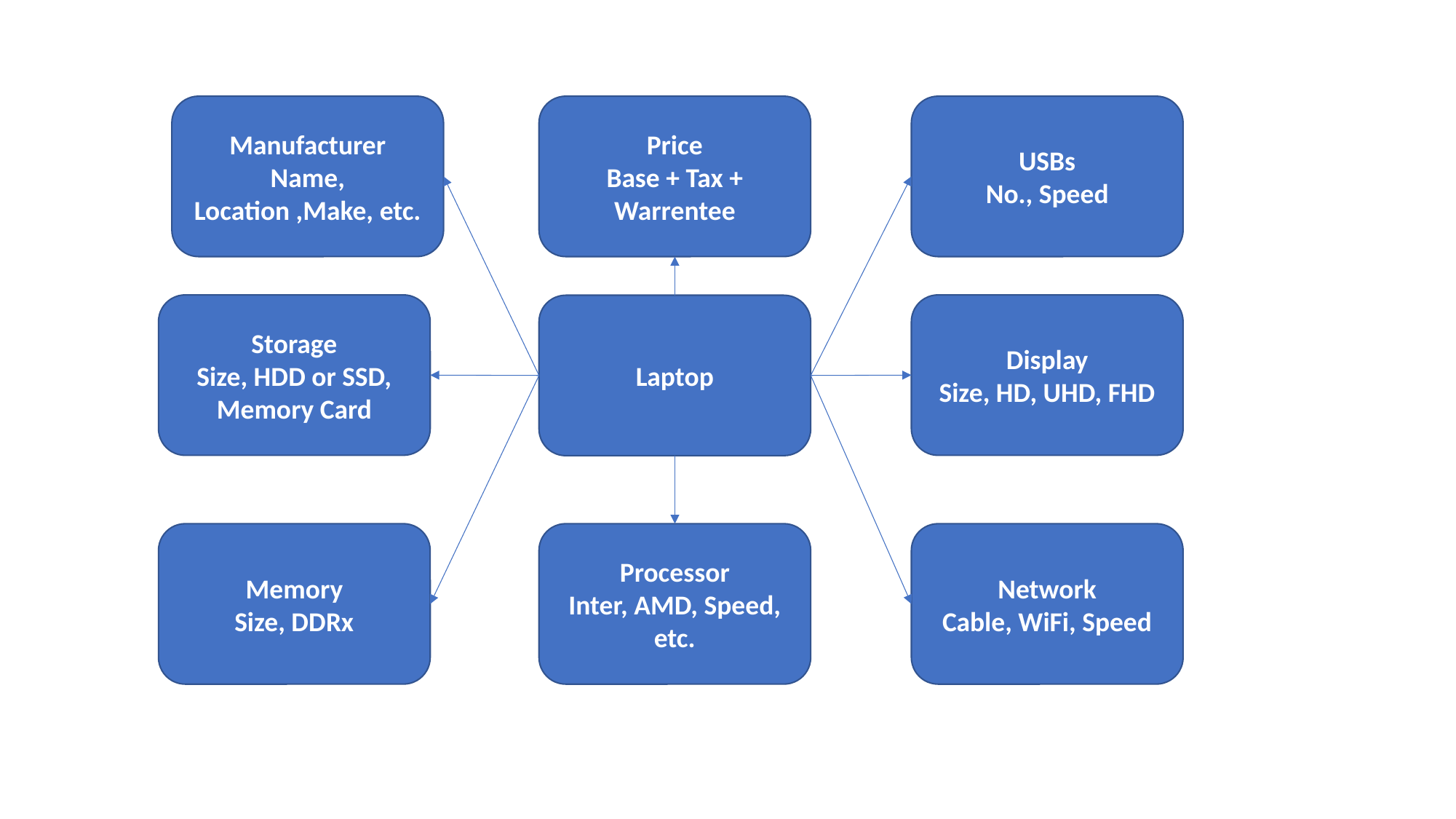

Price
Base + Tax + Warrentee
USBs
No., Speed
Manufacturer
Name, Location ,Make, etc.
Display
Size, HD, UHD, FHD
Storage
Size, HDD or SSD, Memory Card
Laptop
Network
Cable, WiFi, Speed
Memory
Size, DDRx
Processor
Inter, AMD, Speed, etc.